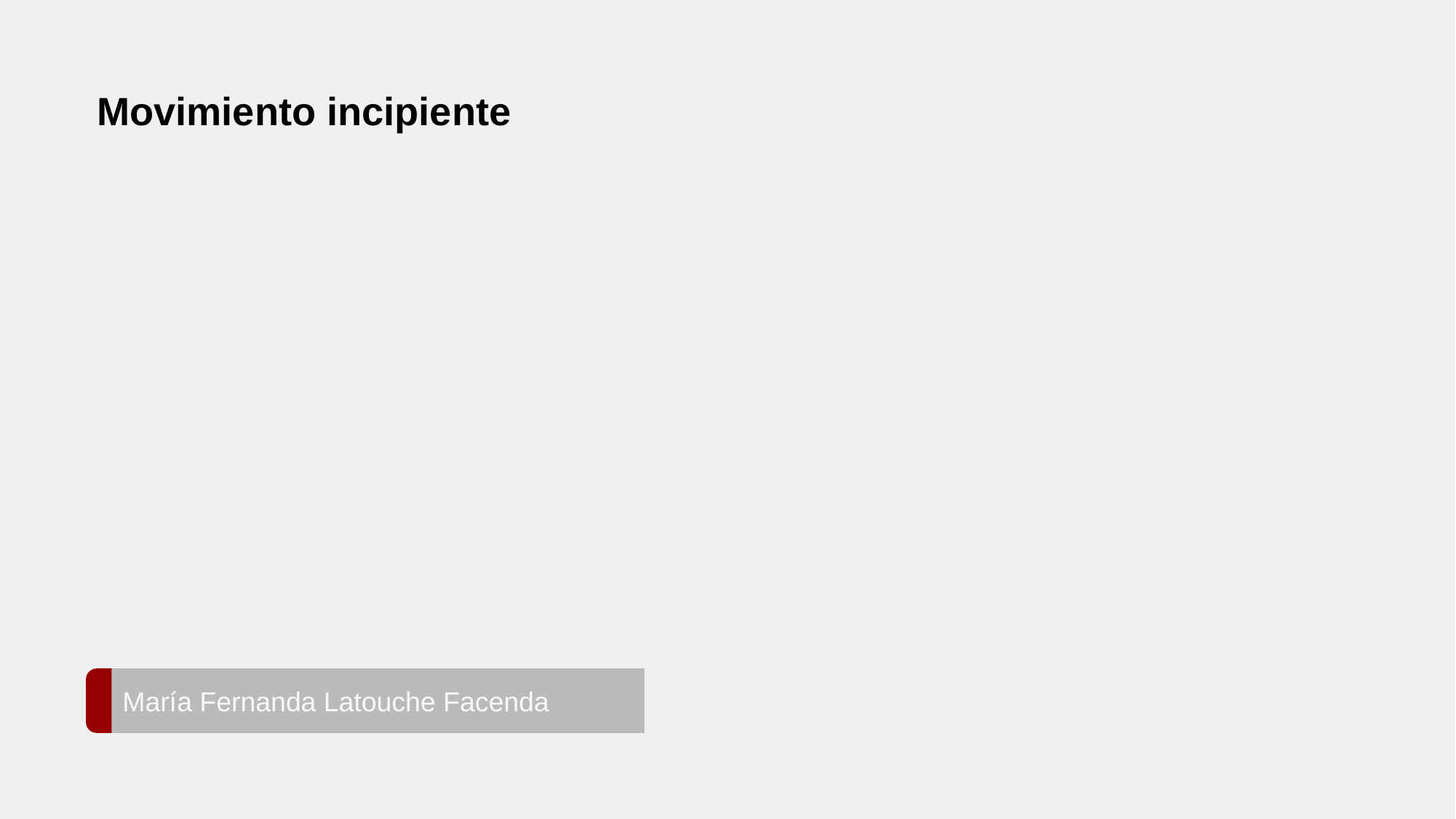

# Movimiento incipiente

María Fernanda Latouche Facenda